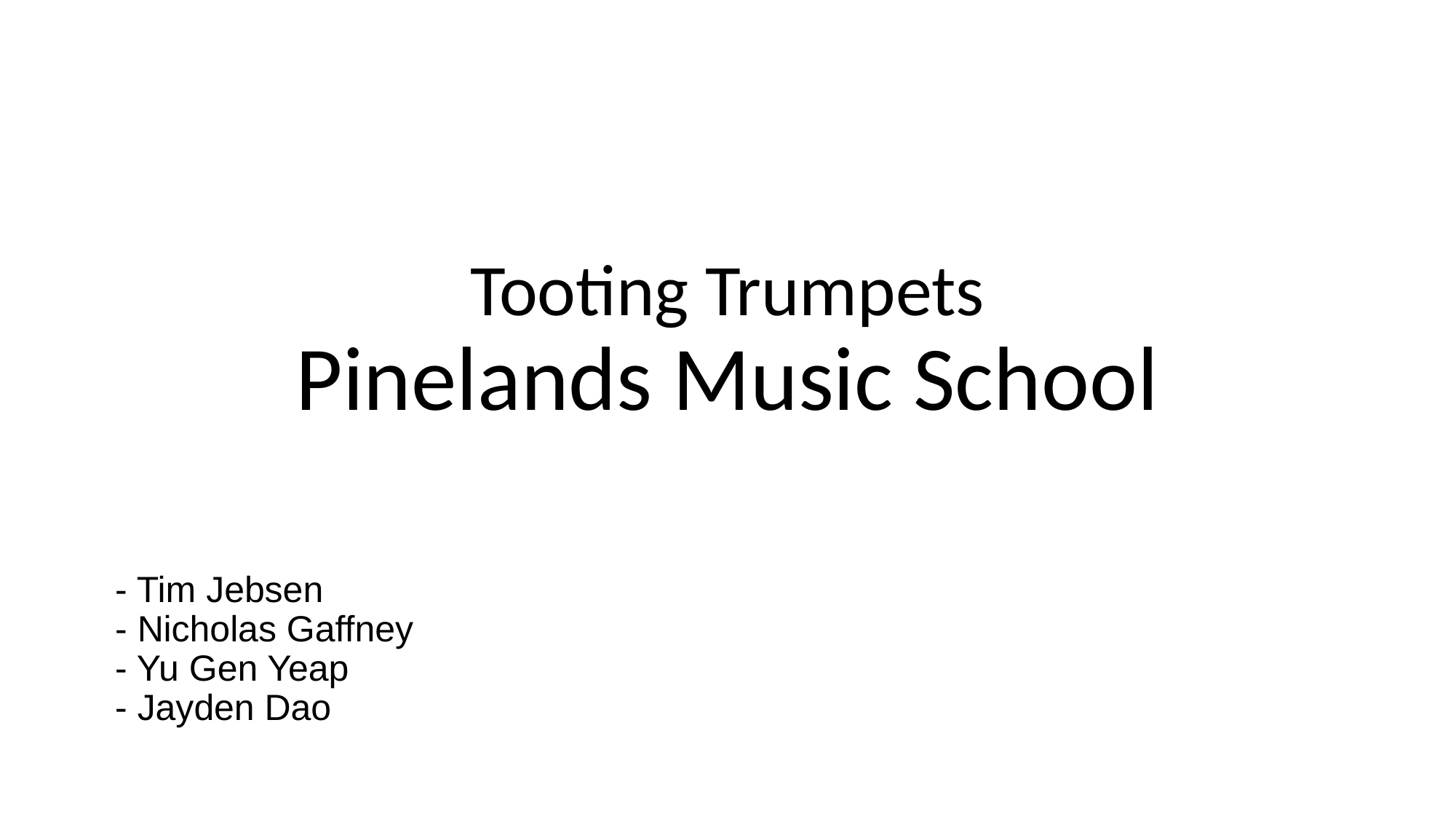

# Tooting Trumpets Pinelands Music School
 - Tim Jebsen
 - Nicholas Gaffney
 - Yu Gen Yeap
 - Jayden Dao